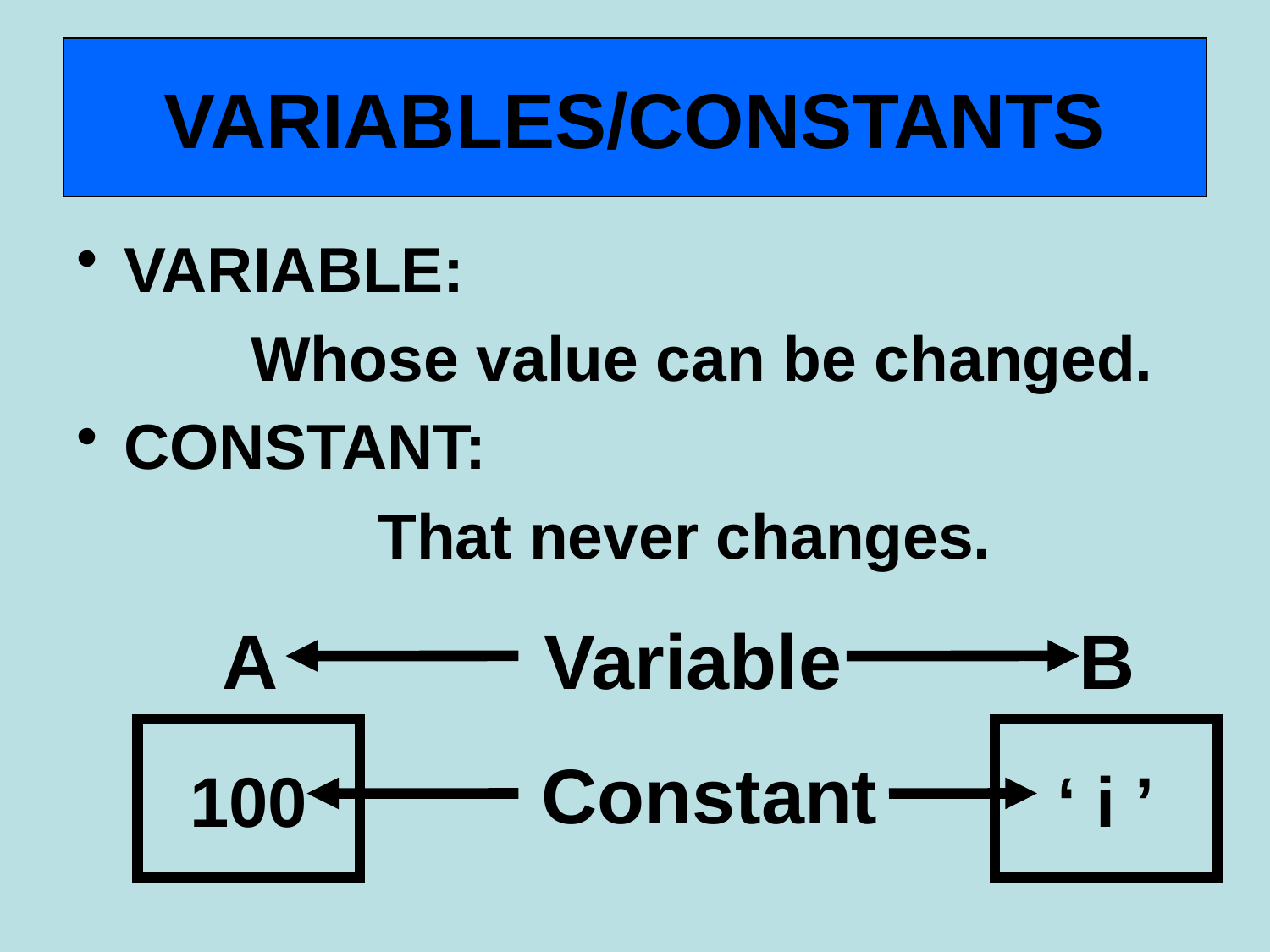

# VARIABLES/CONSTANTS
VARIABLE:
		Whose value can be changed.
CONSTANT:
			That never changes.
A
Variable
B

100
‘ i ’
Constant